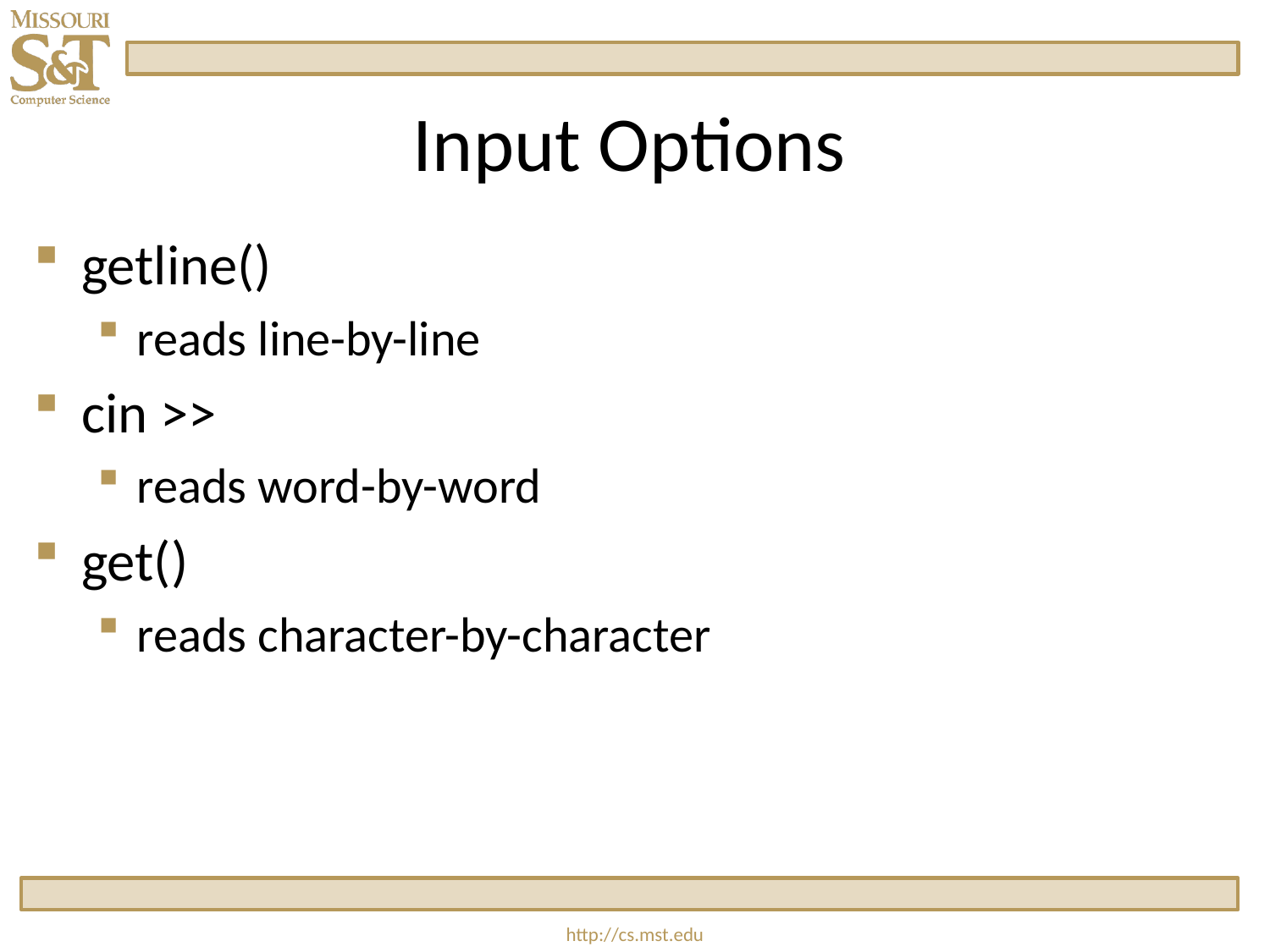

# Input Options
getline()
reads line-by-line
cin >>
reads word-by-word
get()
reads character-by-character